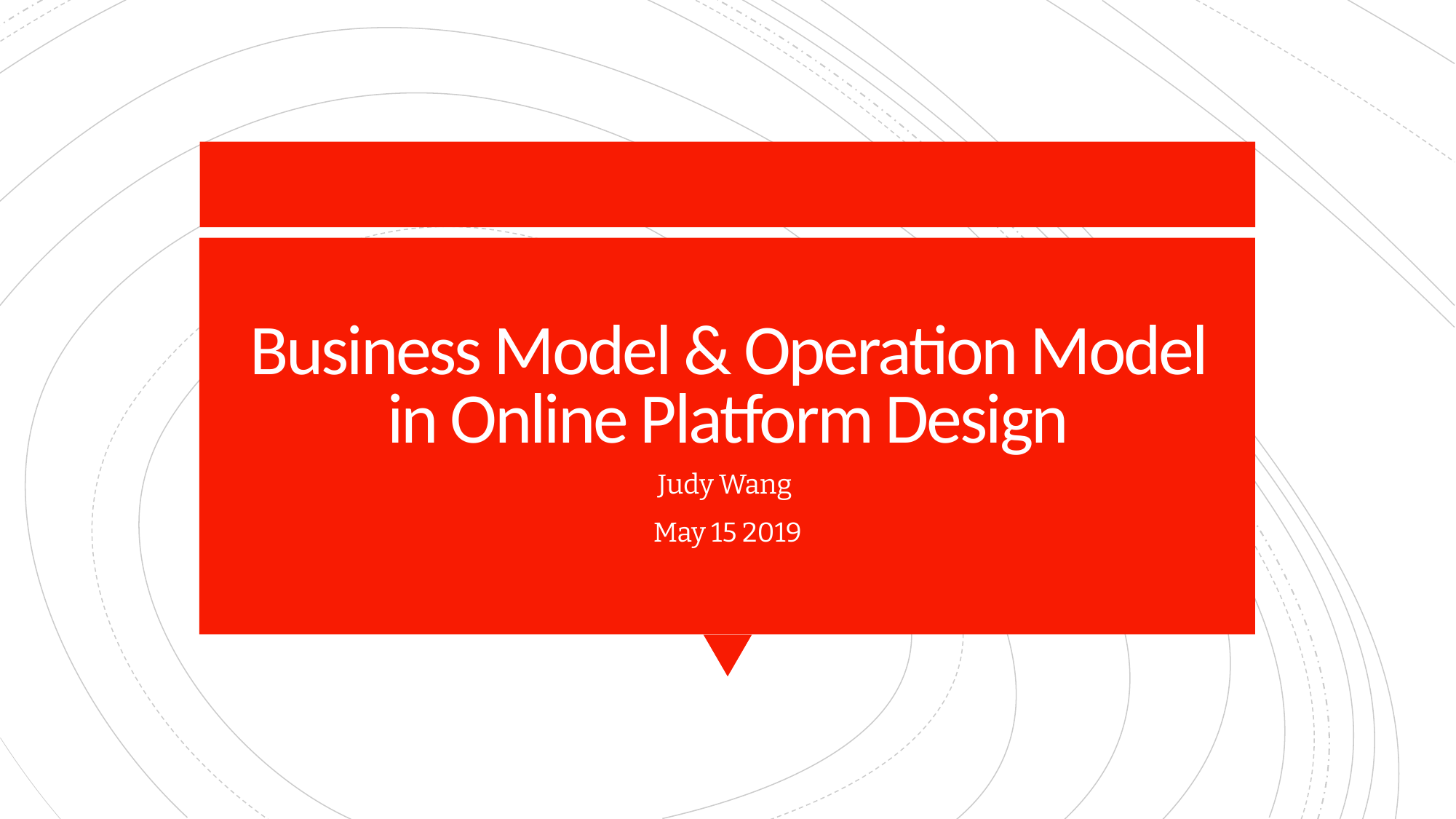

# Business Model & Operation Model in Online Platform Design
Judy Wang
May 15 2019